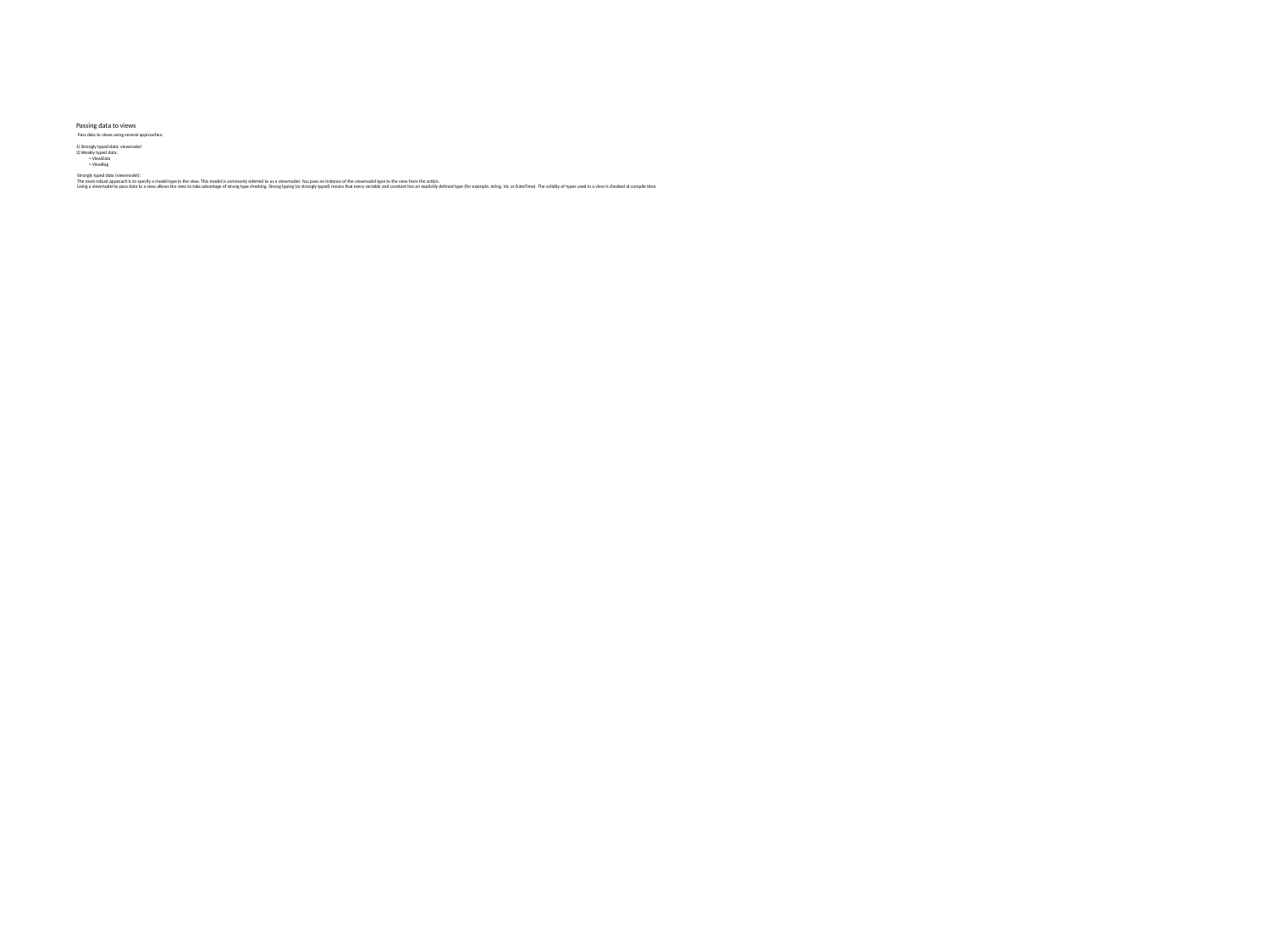

# Passing data to views Pass data to views using several approaches: 1) Strongly typed data: viewmodel 2) Weakly typed data: > ViewData > ViewBag Strongly typed data (viewmodel): The most robust approach is to specify a model type in the view. This model is commonly referred to as a viewmodel. You pass an instance of the viewmodel type to the view from the action. Using a viewmodel to pass data to a view allows the view to take advantage of strong type checking. Strong typing (or strongly typed) means that every variable and constant has an explicitly defined type (for example, string, int, or DateTime). The validity of types used in a view is checked at compile time.